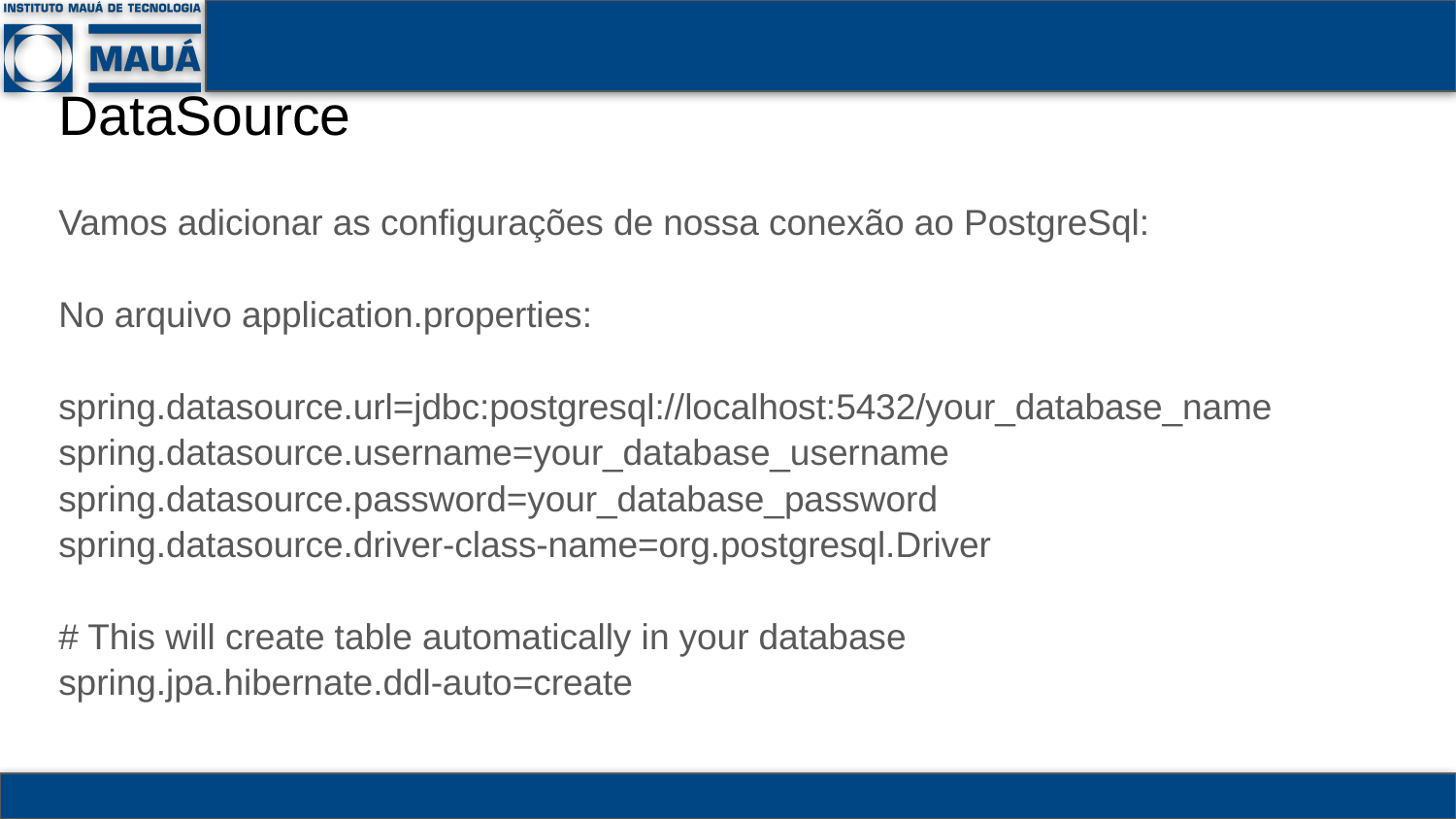

# DataSource
Vamos adicionar as configurações de nossa conexão ao PostgreSql:

No arquivo application.properties:

spring.datasource.url=jdbc:postgresql://localhost:5432/your_database_name
spring.datasource.username=your_database_username
spring.datasource.password=your_database_password
spring.datasource.driver-class-name=org.postgresql.Driver

# This will create table automatically in your database
spring.jpa.hibernate.ddl-auto=create